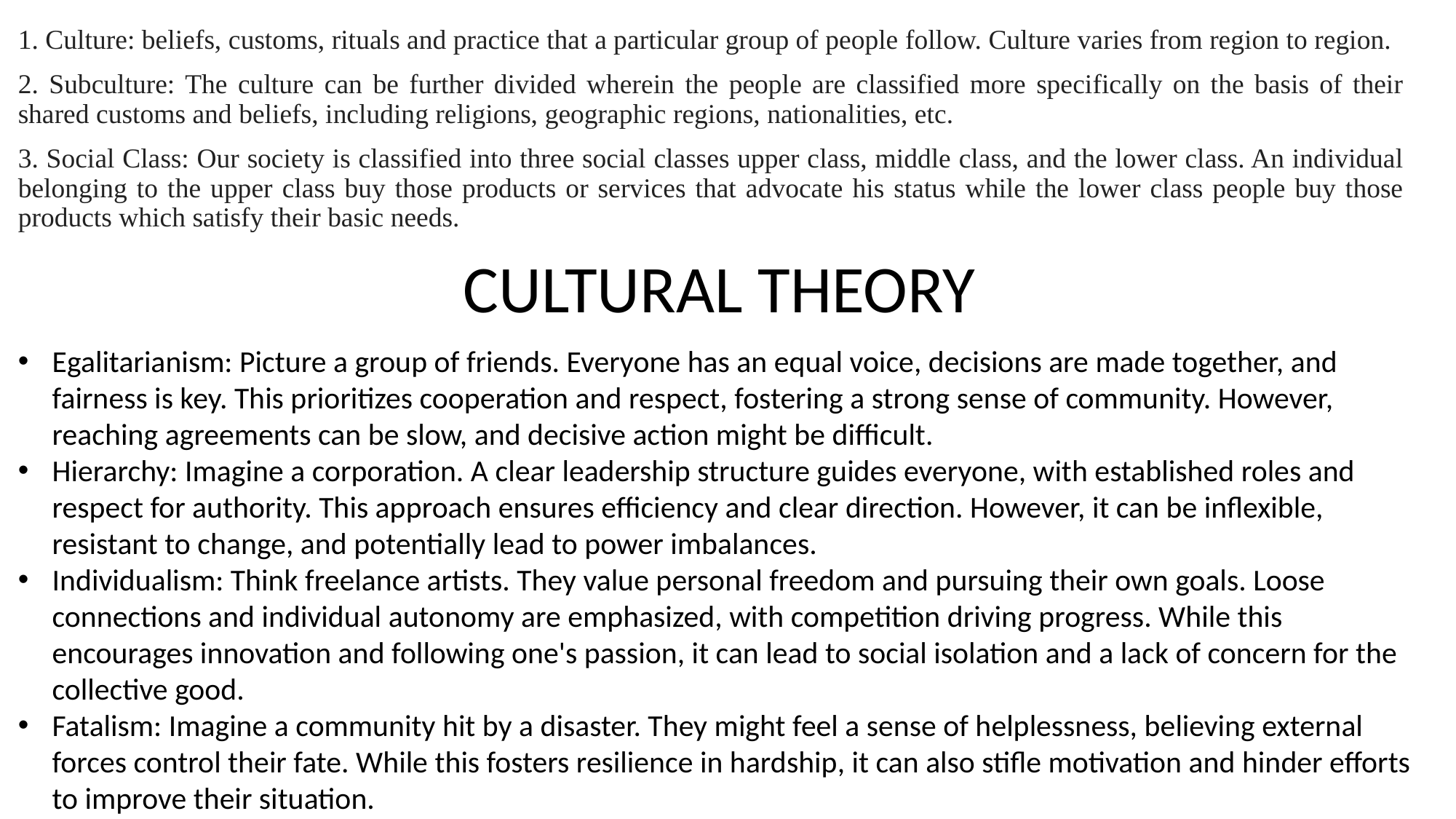

1. Culture: beliefs, customs, rituals and practice that a particular group of people follow. Culture varies from region to region.
2. Subculture: The culture can be further divided wherein the people are classified more specifically on the basis of their shared customs and beliefs, including religions, geographic regions, nationalities, etc.
3. Social Class: Our society is classified into three social classes upper class, middle class, and the lower class. An individual belonging to the upper class buy those products or services that advocate his status while the lower class people buy those products which satisfy their basic needs.

CULTURAL THEORY
Egalitarianism: Picture a group of friends. Everyone has an equal voice, decisions are made together, and fairness is key. This prioritizes cooperation and respect, fostering a strong sense of community. However, reaching agreements can be slow, and decisive action might be difficult.
Hierarchy: Imagine a corporation. A clear leadership structure guides everyone, with established roles and respect for authority. This approach ensures efficiency and clear direction. However, it can be inflexible, resistant to change, and potentially lead to power imbalances.
Individualism: Think freelance artists. They value personal freedom and pursuing their own goals. Loose connections and individual autonomy are emphasized, with competition driving progress. While this encourages innovation and following one's passion, it can lead to social isolation and a lack of concern for the collective good.
Fatalism: Imagine a community hit by a disaster. They might feel a sense of helplessness, believing external forces control their fate. While this fosters resilience in hardship, it can also stifle motivation and hinder efforts to improve their situation.